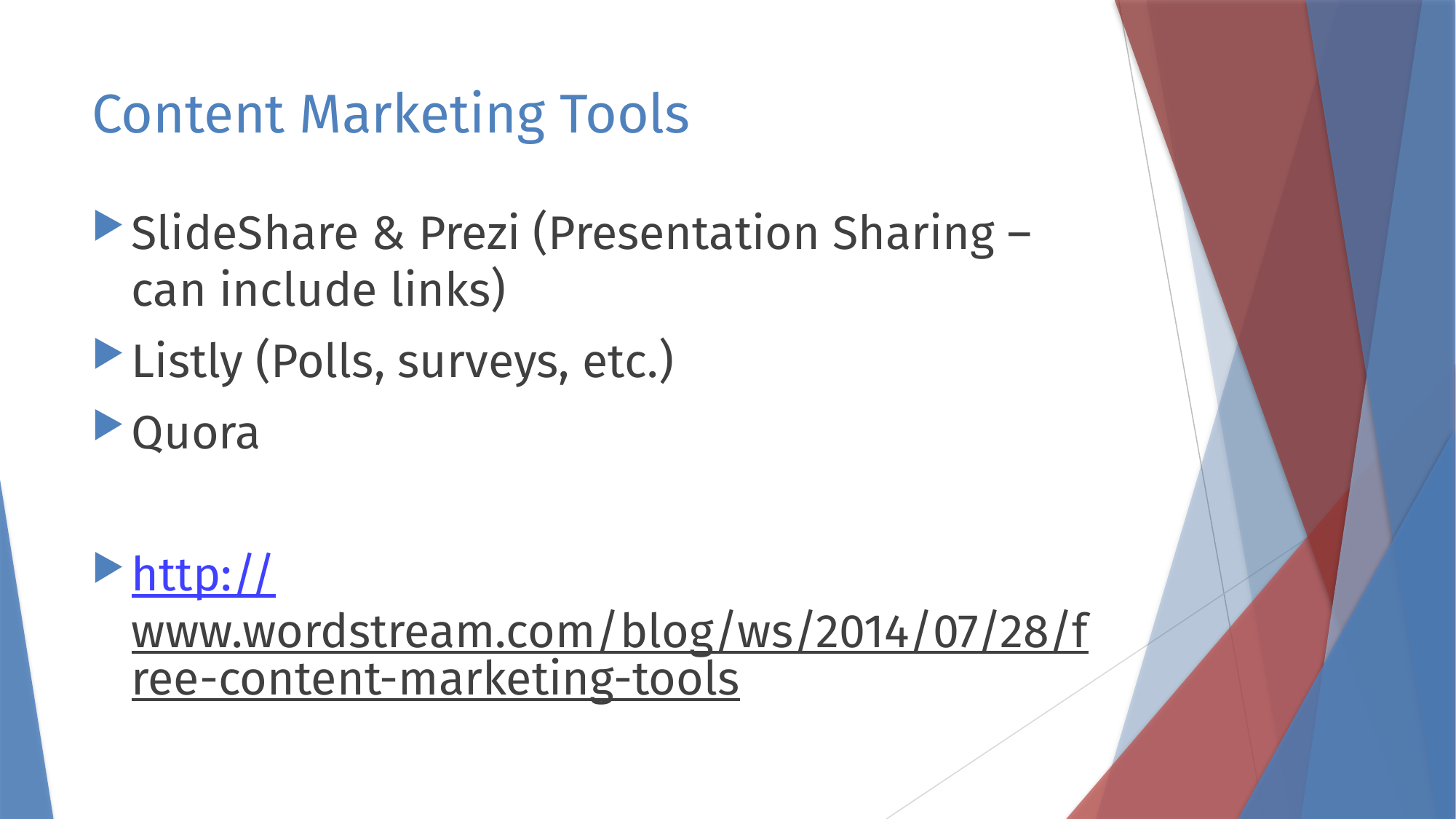

# Content Marketing Tools
SlideShare & Prezi (Presentation Sharing – can include links)
Listly (Polls, surveys, etc.)
Quora

http://www.wordstream.com/blog/ws/2014/07/28/free-content-marketing-tools